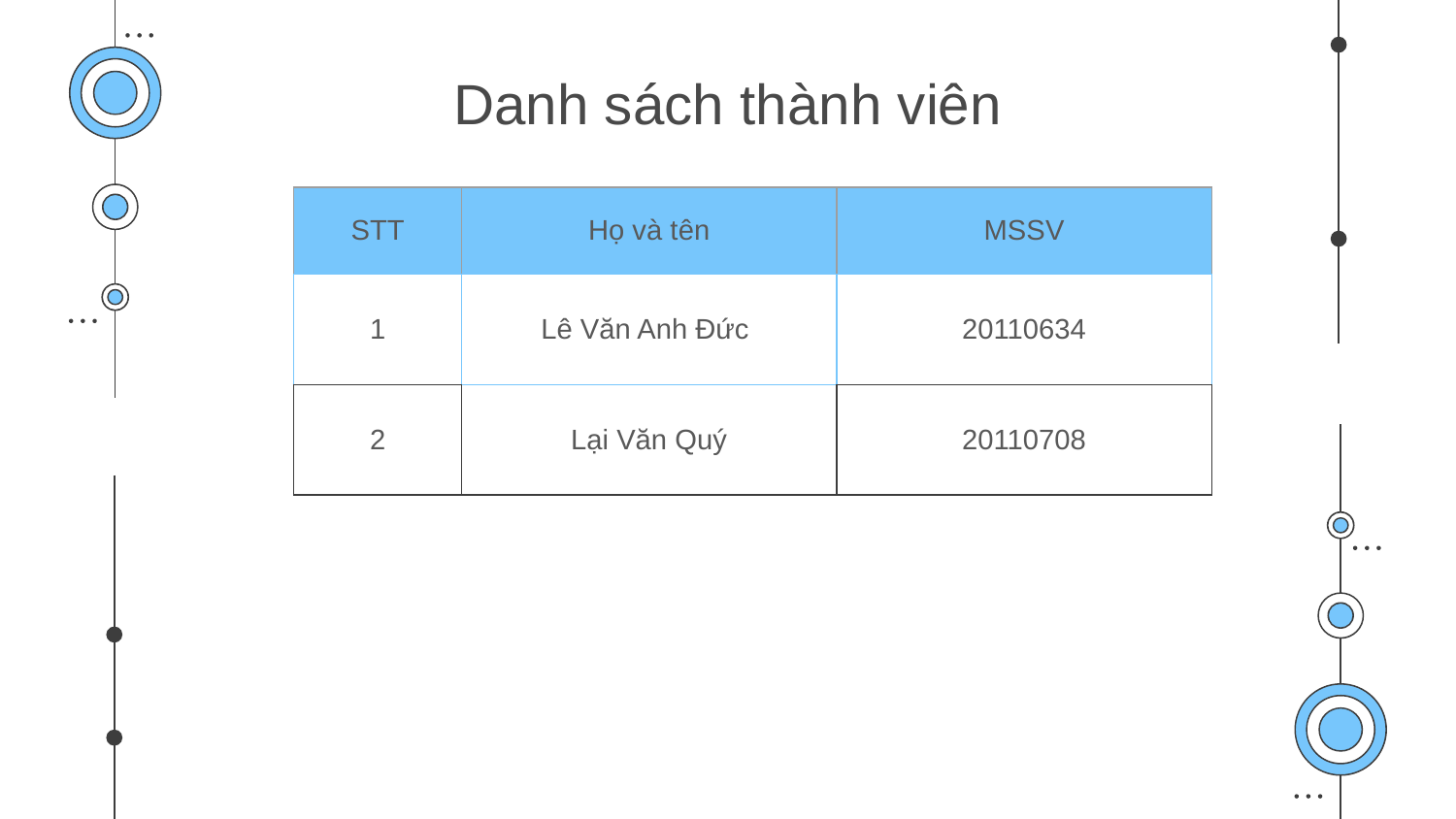

# Danh sách thành viên
| STT | Họ và tên | MSSV |
| --- | --- | --- |
| 1 | Lê Văn Anh Đức | 20110634 |
| 2 | Lại Văn Quý | 20110708 |